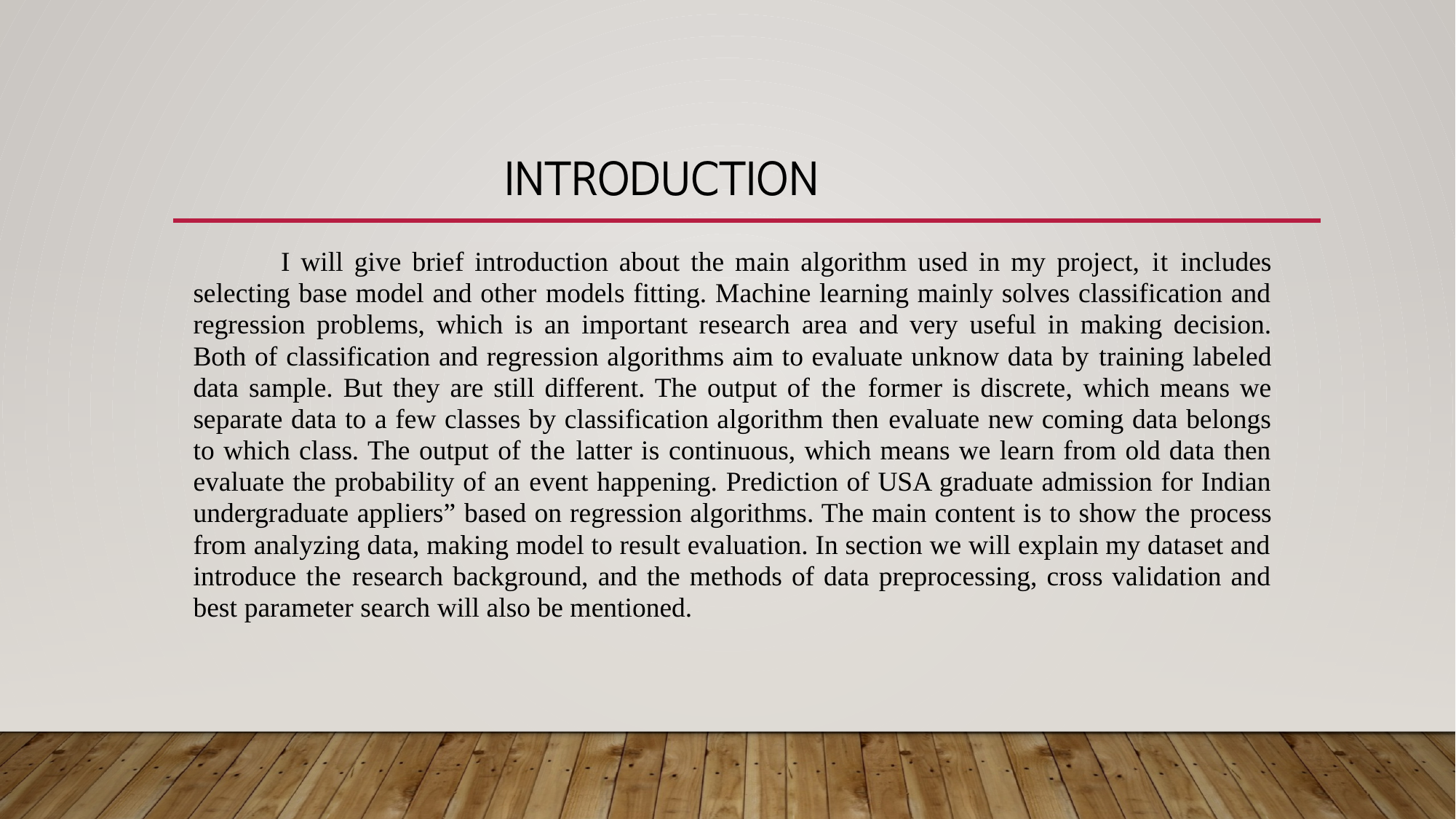

# INTRODUCTION
        I will give brief introduction about the main algorithm used in my project, it includes selecting base model and other models fitting. Machine learning mainly solves classification and regression problems, which is an important research area and very useful in making decision. Both of classification and regression algorithms aim to evaluate unknow data by training labeled data sample. But they are still different. The output of the former is discrete, which means we separate data to a few classes by classification algorithm then evaluate new coming data belongs to which class. The output of the latter is continuous, which means we learn from old data then evaluate the probability of an event happening. Prediction of USA graduate admission for Indian undergraduate appliers” based on regression algorithms. The main content is to show the process from analyzing data, making model to result evaluation. In section we will explain my dataset and introduce the research background, and the methods of data preprocessing, cross validation and best parameter search will also be mentioned.